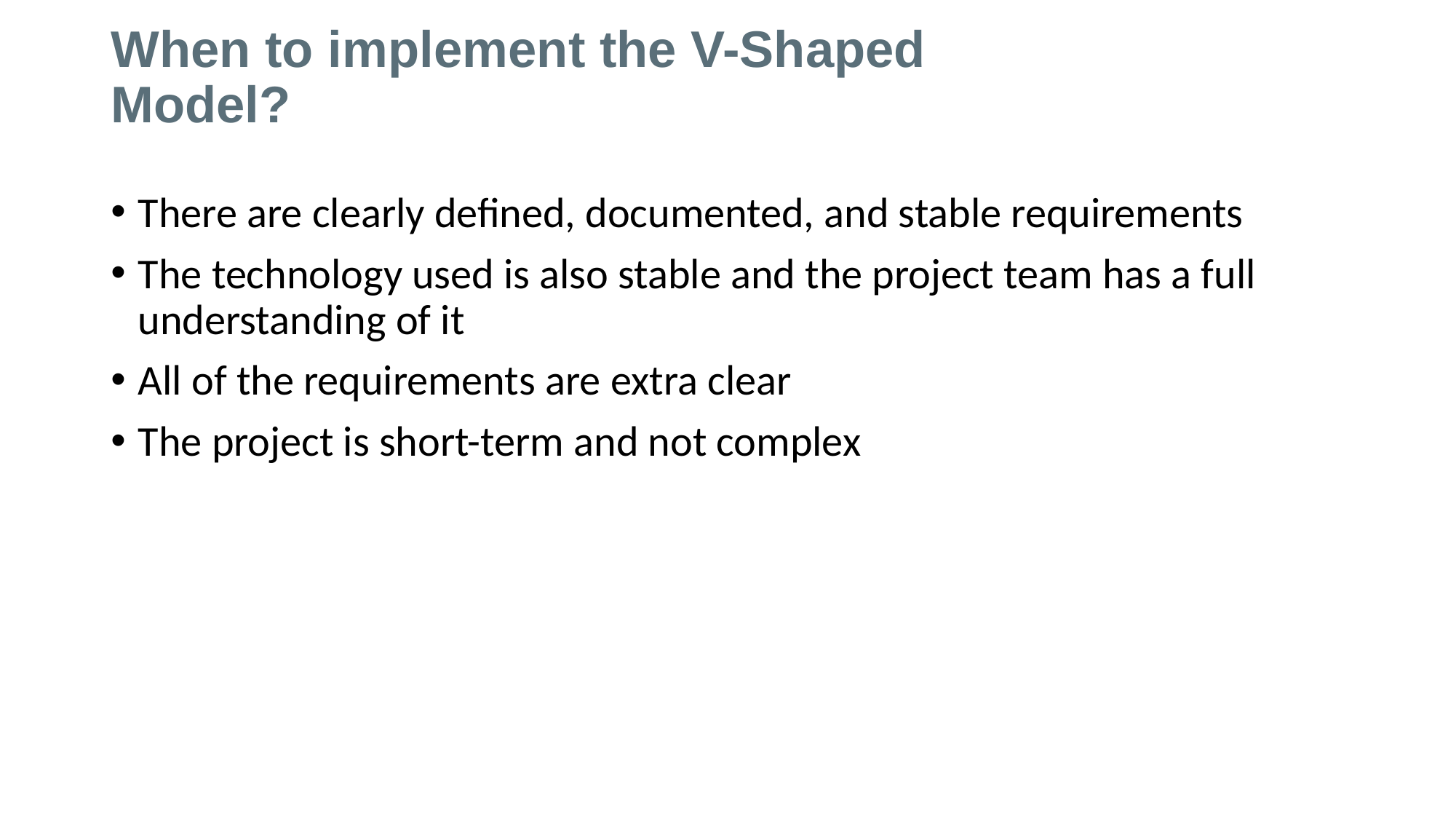

# When to implement the V-Shaped Model?
There are clearly defined, documented, and stable requirements
The technology used is also stable and the project team has a full understanding of it
All of the requirements are extra clear
The project is short-term and not complex